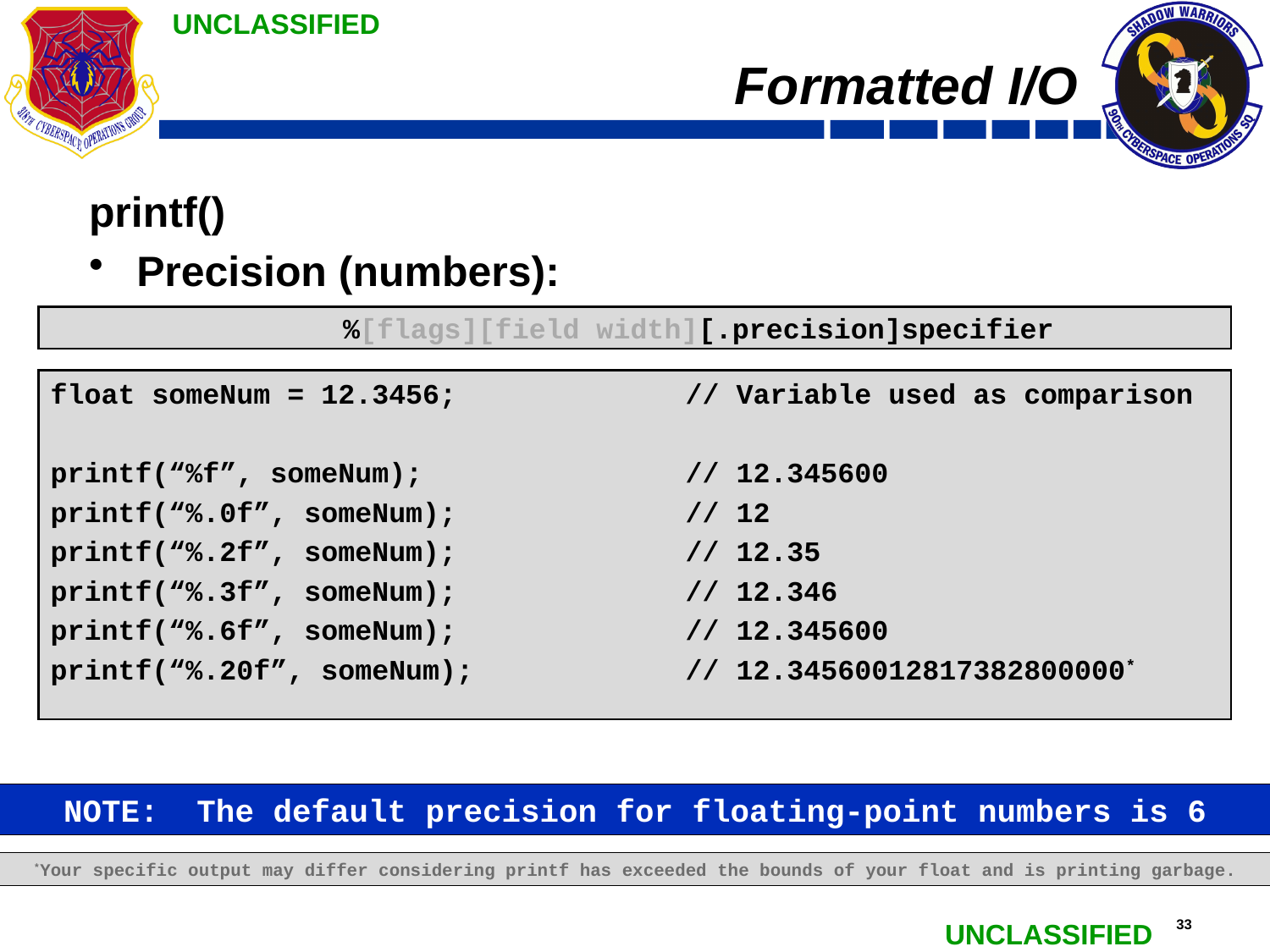

# Formatted I/O
printf()
Precision (numbers):
	%[flags][field width][.precision]specifier
float someNum = 12.3456;		// Variable used as comparison

printf(“%f”, someNum);			// 12.345600
printf(“%.0f”, someNum);		// 12
printf(“%.2f”, someNum);		// 12.35
printf(“%.3f”, someNum);		// 12.346
printf(“%.6f”, someNum);		// 12.345600
printf(“%.20f”, someNum);		// 12.34560012817382800000*

NOTE:  The default precision for floating-point numbers is 6
*Your specific output may differ considering printf has exceeded the bounds of your float and is printing garbage.